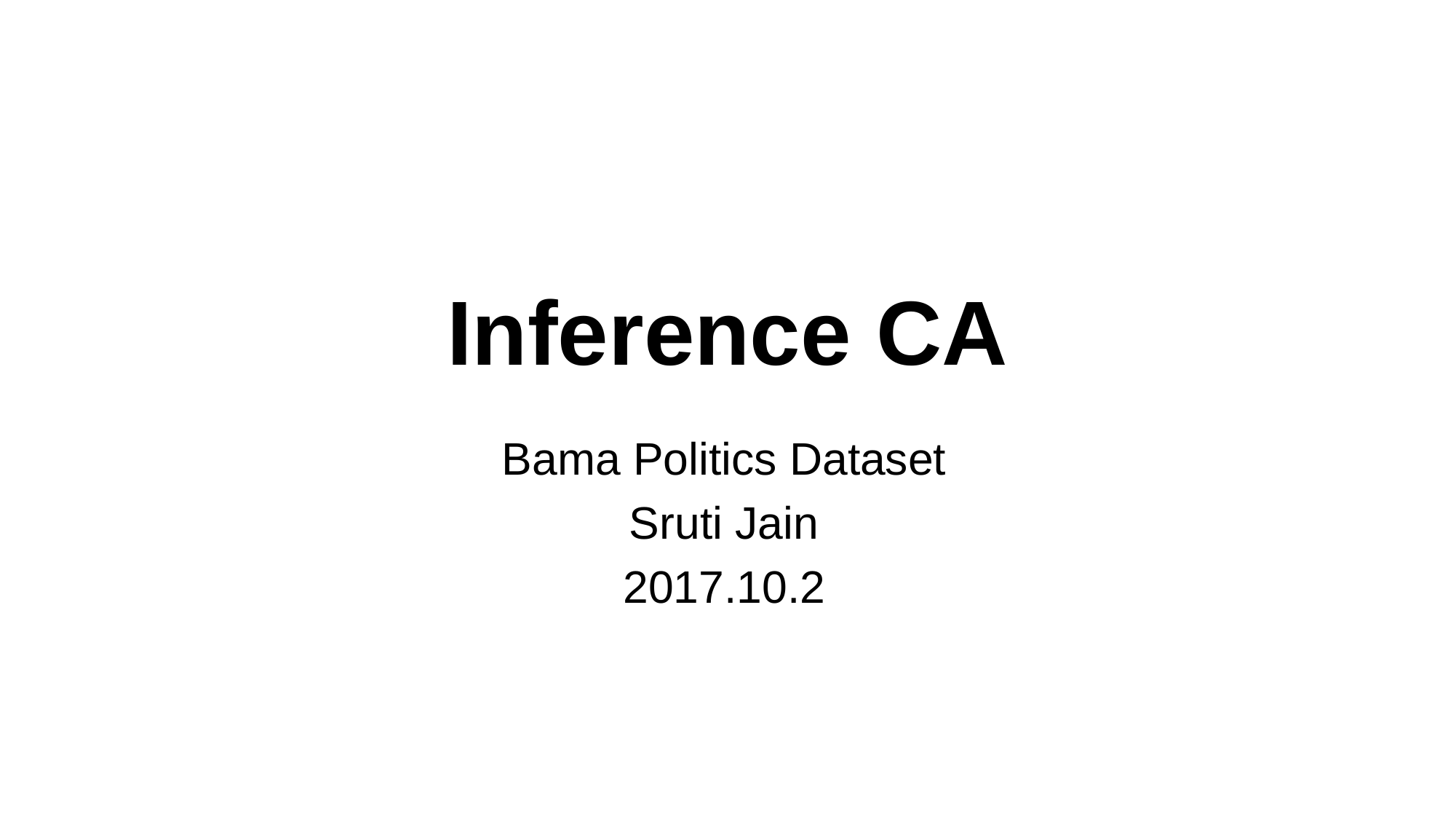

# Inference CA
Bama Politics Dataset
Sruti Jain
2017.10.2